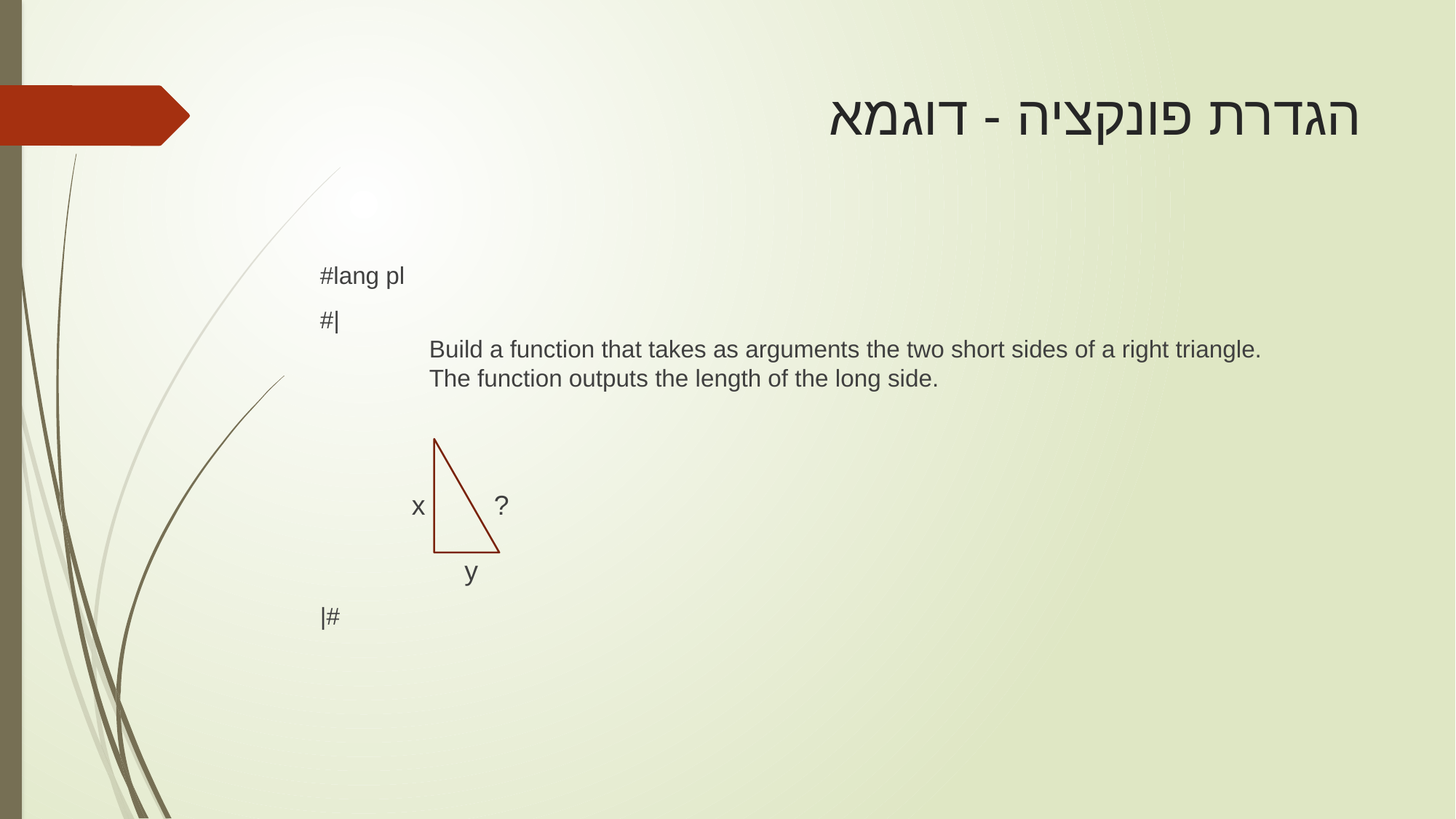

# הגדרת פונקציה - דוגמא
#lang pl
#|
	Build a function that takes as arguments the two short sides of a right triangle.
	The function outputs the length of the long side.

            x         ?
                   y
|#